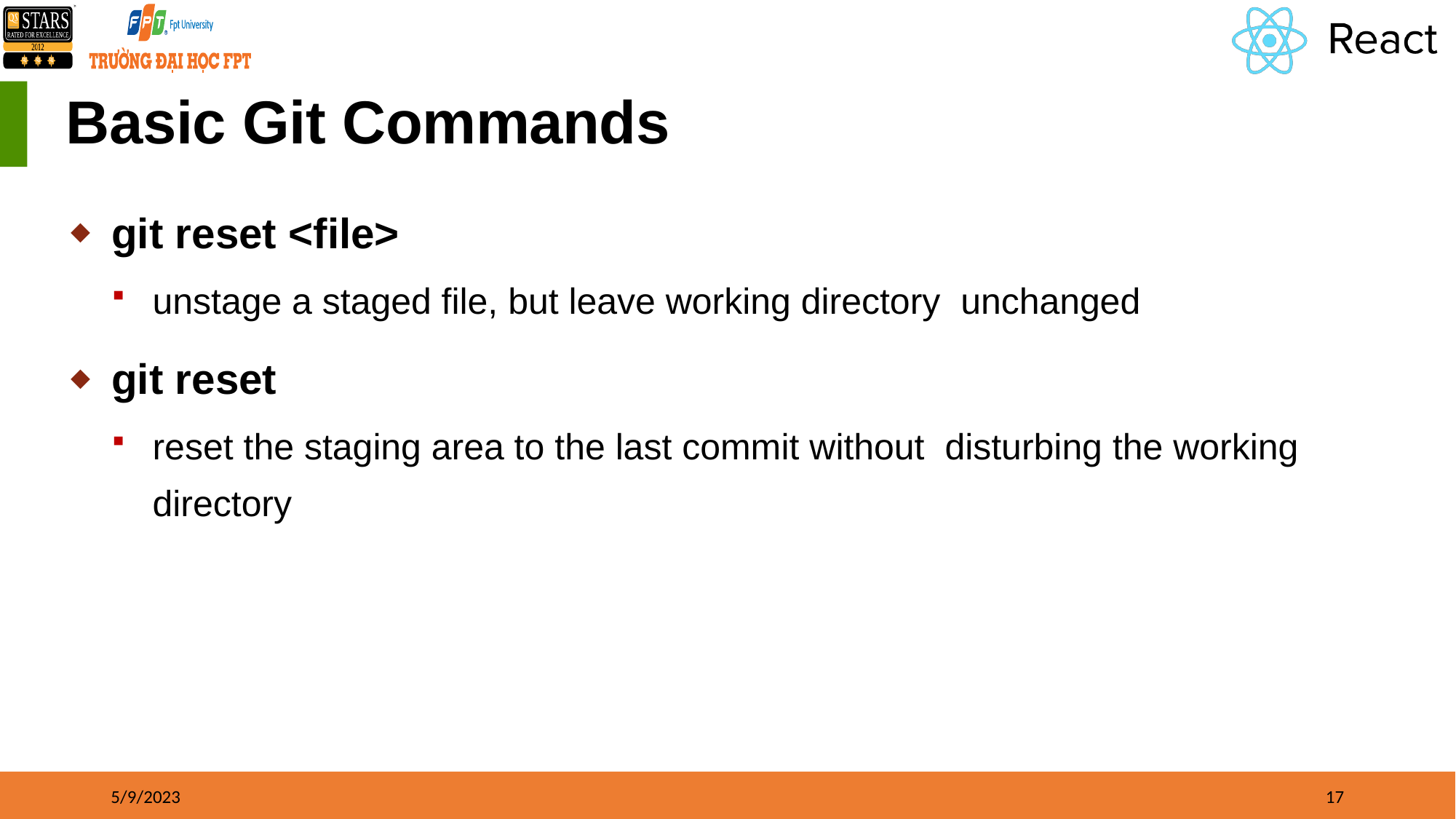

# Basic Git Commands
git reset <file>
unstage a staged file, but leave working directory  unchanged
git reset
reset the staging area to the last commit without  disturbing the working directory

5/9/2023
17